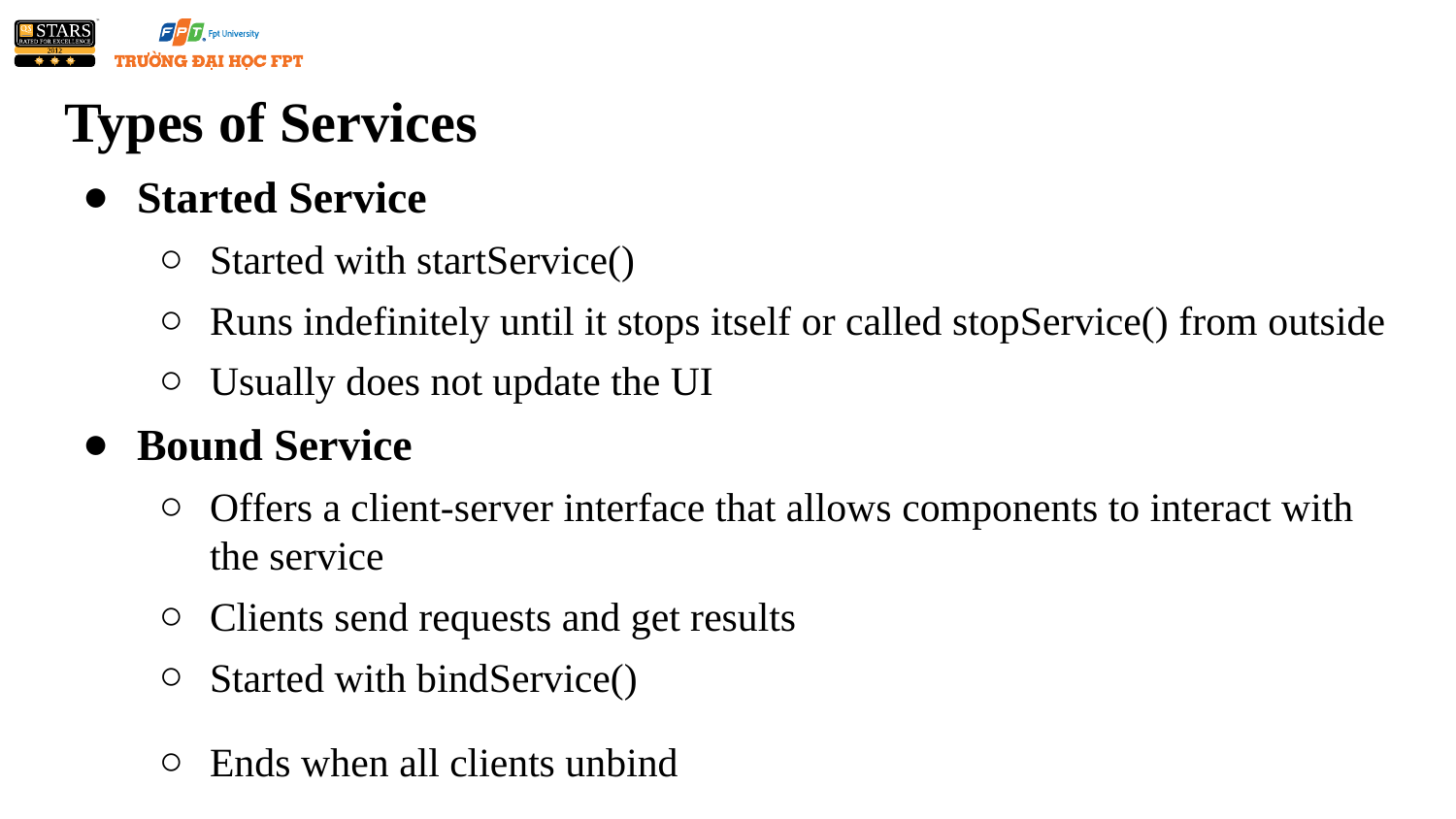

# Types of Services
Started Service
Started with startService()
Runs indefinitely until it stops itself or called stopService() from outside
Usually does not update the UI
Bound Service
Offers a client-server interface that allows components to interact with the service
Clients send requests and get results
Started with bindService()
Ends when all clients unbind